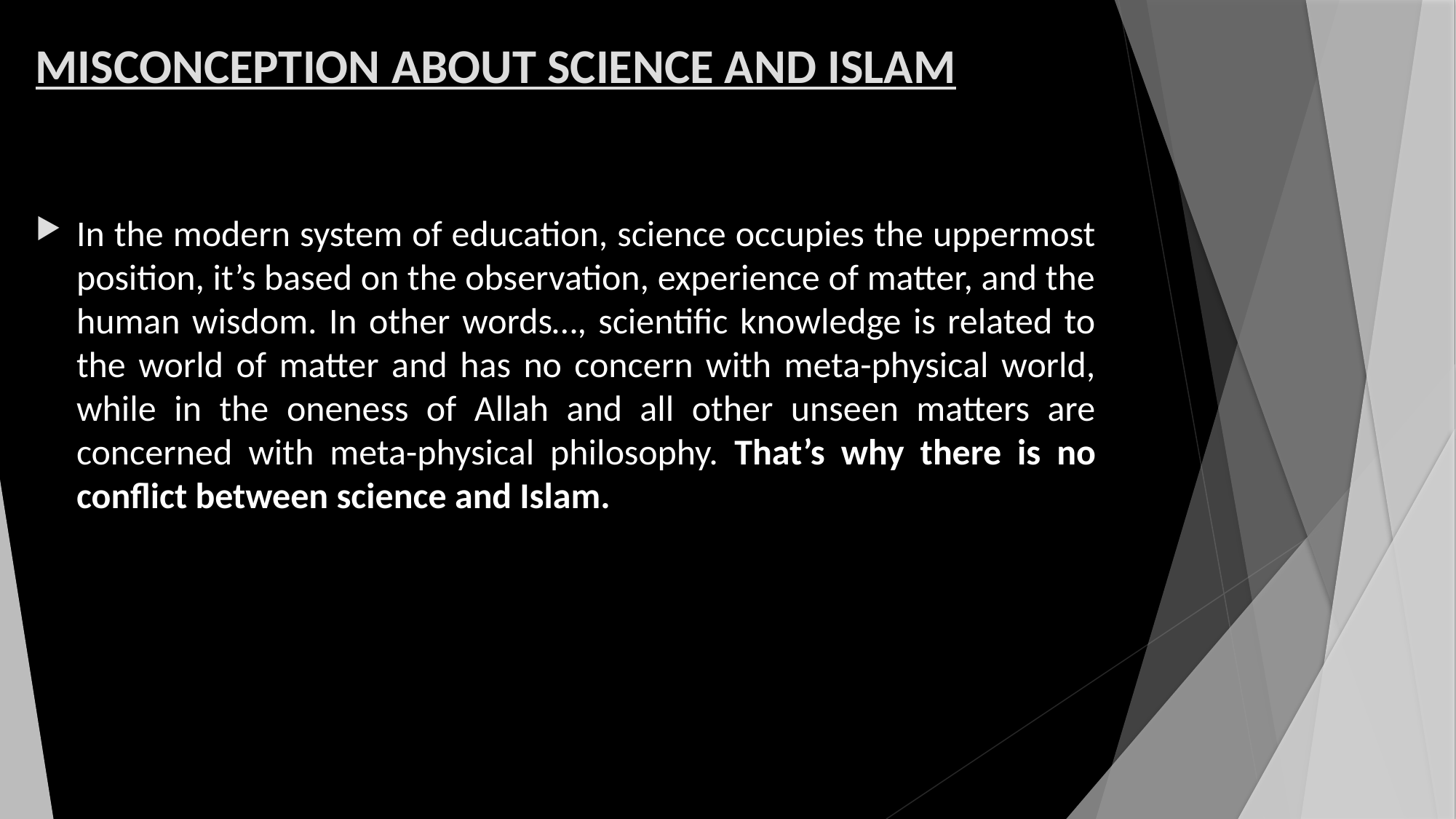

# MISCONCEPTION ABOUT SCIENCE AND ISLAM

In the modern system of education, science occupies the uppermost position, it’s based on the observation, experience of matter, and the human wisdom. In other words…, scientific knowledge is related to the world of matter and has no concern with meta-physical world, while in the oneness of Allah and all other unseen matters are concerned with meta-physical philosophy. That’s why there is no conflict between science and Islam.